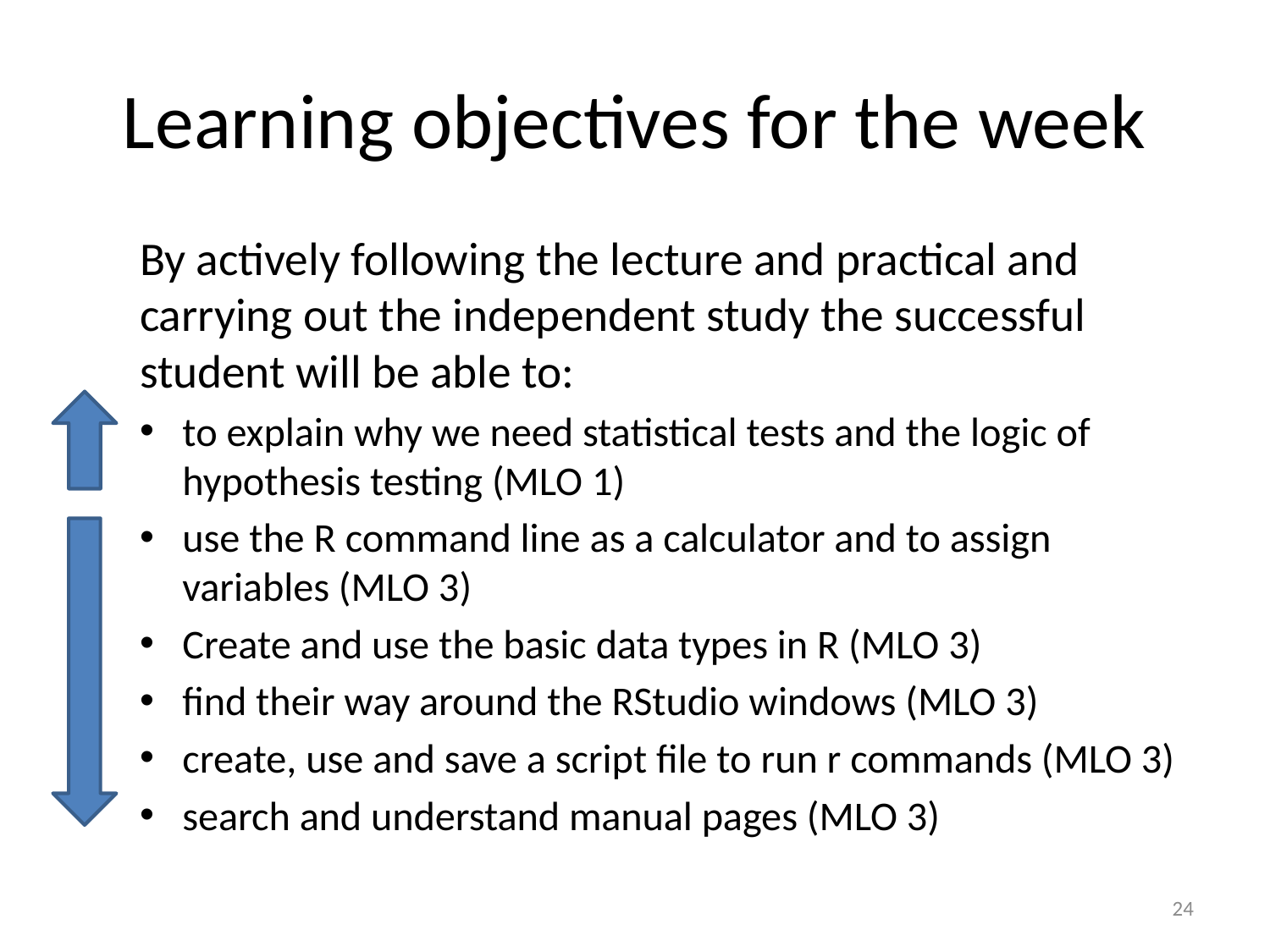

# Learning objectives for the week
By actively following the lecture and practical and carrying out the independent study the successful student will be able to:
to explain why we need statistical tests and the logic of hypothesis testing (MLO 1)
use the R command line as a calculator and to assign variables (MLO 3)
Create and use the basic data types in R (MLO 3)
find their way around the RStudio windows (MLO 3)
create, use and save a script file to run r commands (MLO 3)
search and understand manual pages (MLO 3)

24